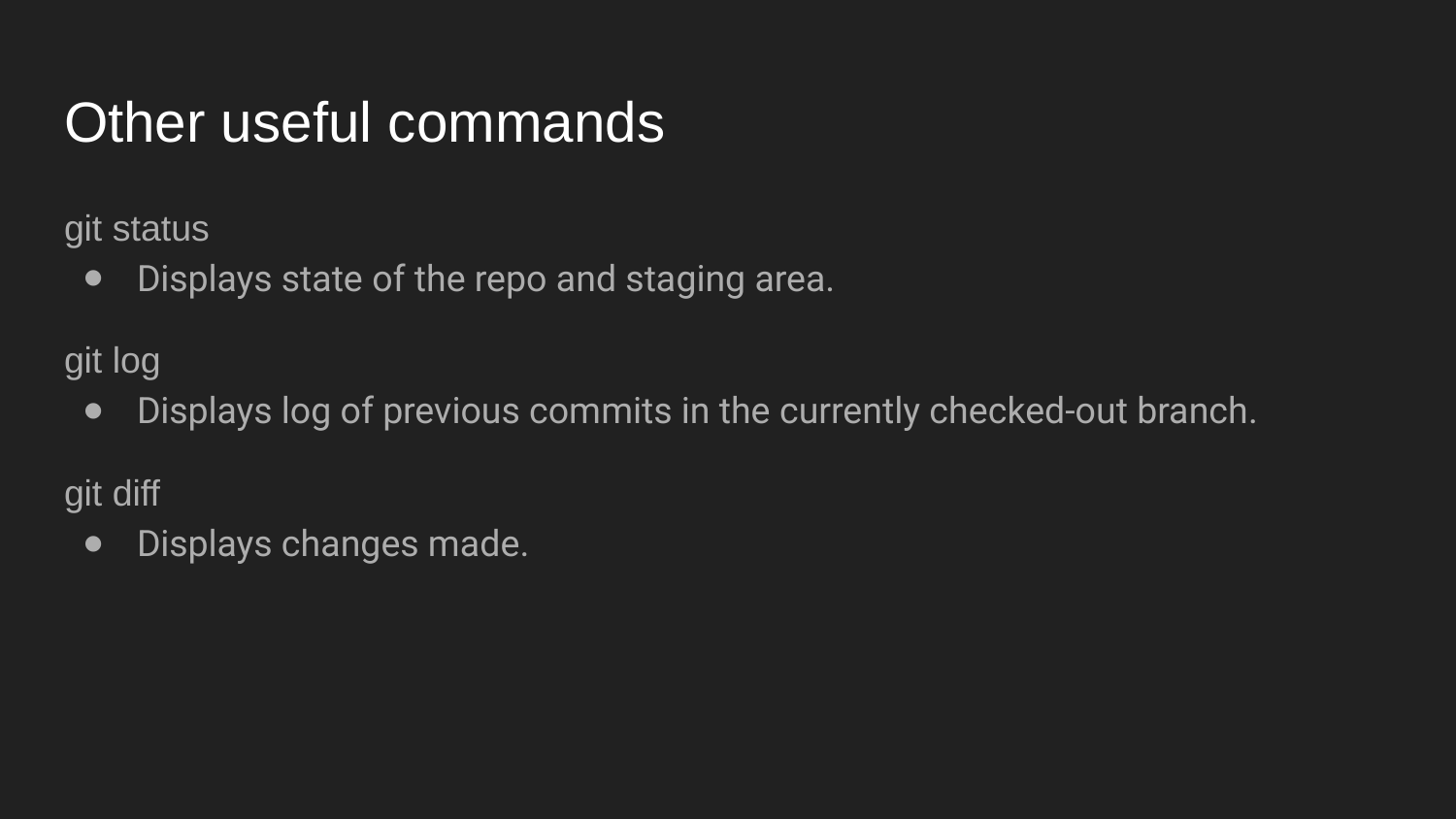

# Other useful commands
git status
Displays state of the repo and staging area.
git log
Displays log of previous commits in the currently checked-out branch.
git diff
Displays changes made.